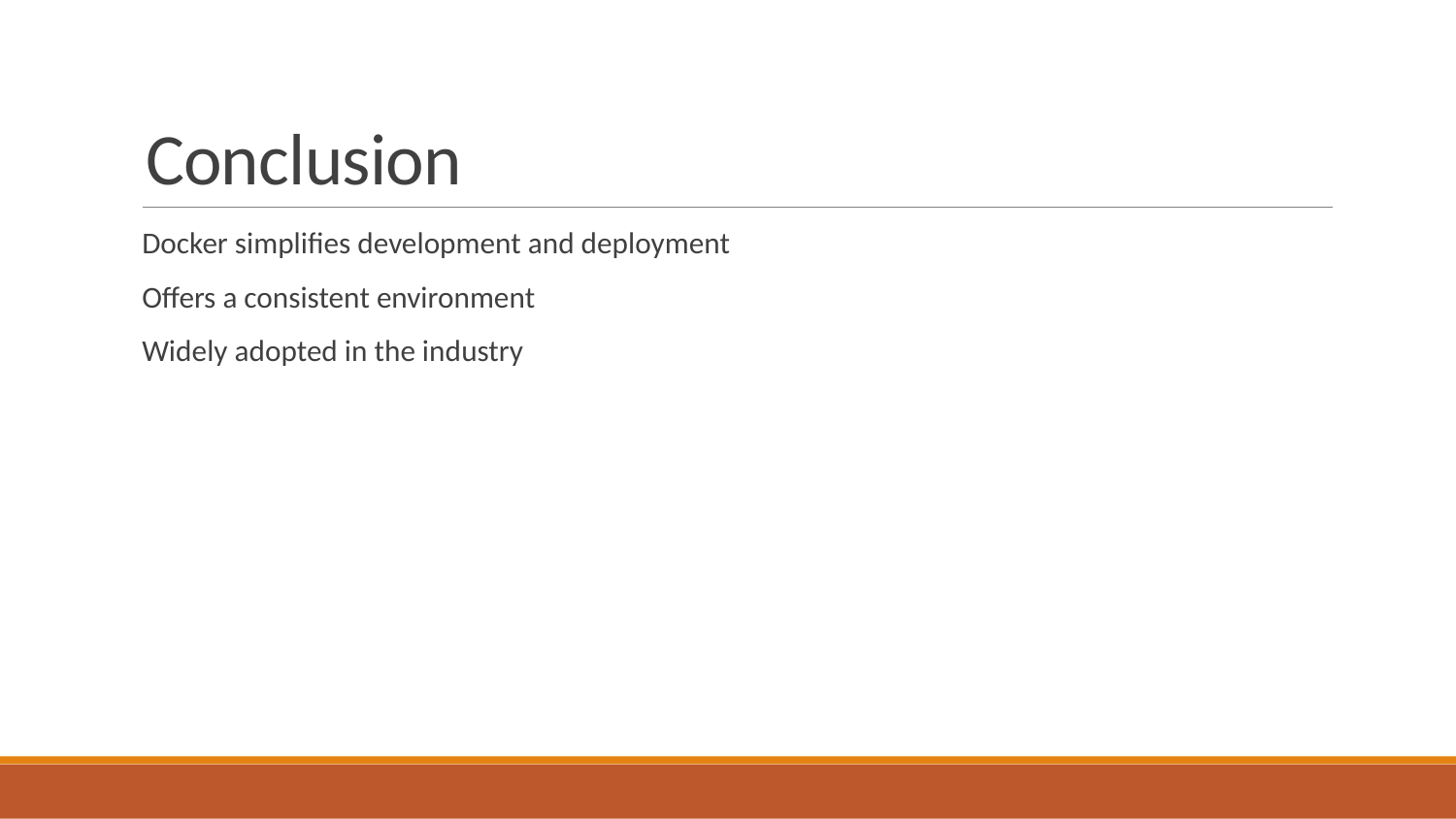

# Conclusion
Docker simplifies development and deployment
Offers a consistent environment
Widely adopted in the industry